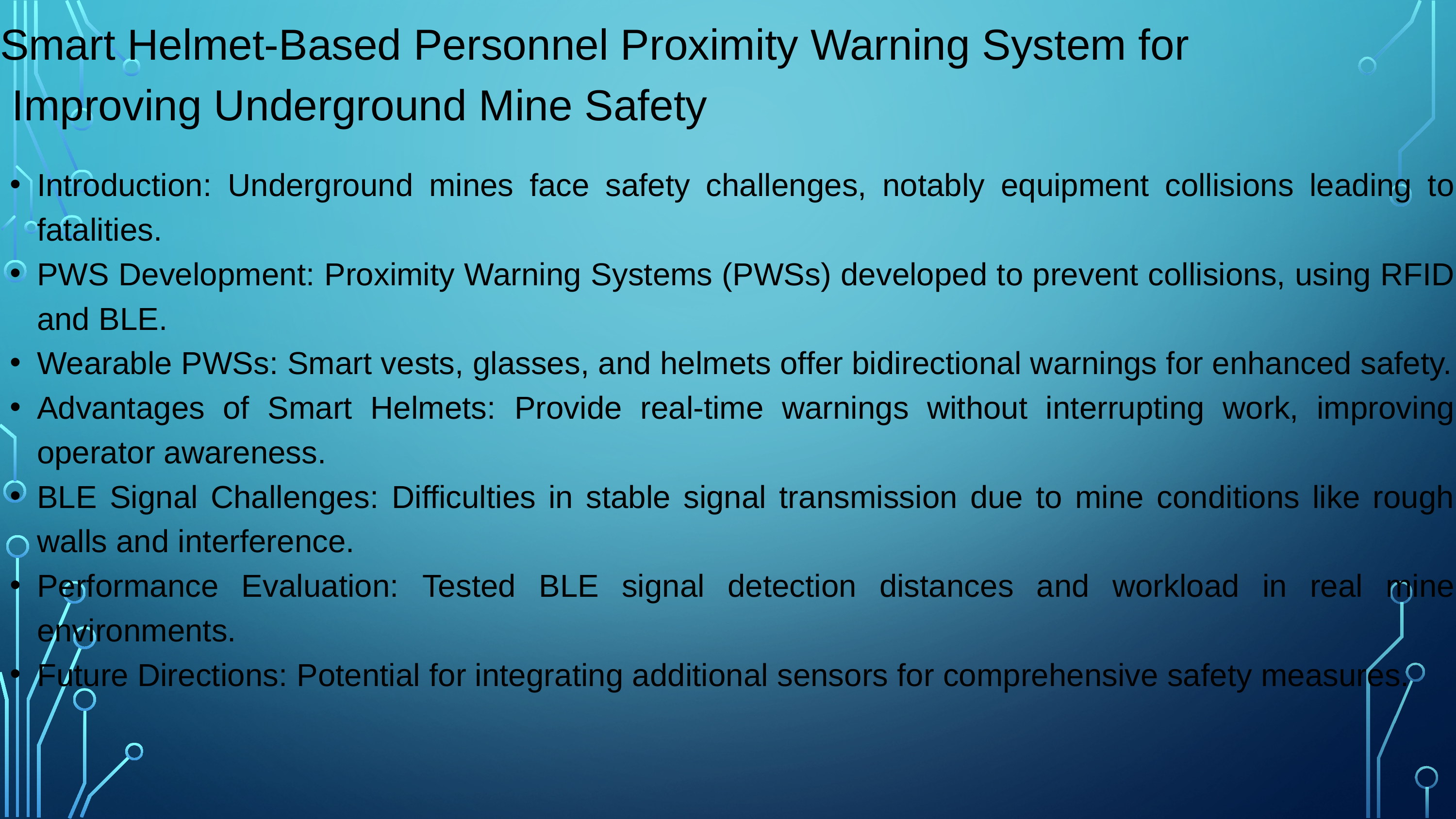

Smart Helmet-Based Personnel Proximity Warning System for
 Improving Underground Mine Safety
Introduction: Underground mines face safety challenges, notably equipment collisions leading to fatalities.
PWS Development: Proximity Warning Systems (PWSs) developed to prevent collisions, using RFID and BLE.
Wearable PWSs: Smart vests, glasses, and helmets offer bidirectional warnings for enhanced safety.
Advantages of Smart Helmets: Provide real-time warnings without interrupting work, improving operator awareness.
BLE Signal Challenges: Difficulties in stable signal transmission due to mine conditions like rough walls and interference.
Performance Evaluation: Tested BLE signal detection distances and workload in real mine environments.
Future Directions: Potential for integrating additional sensors for comprehensive safety measures.